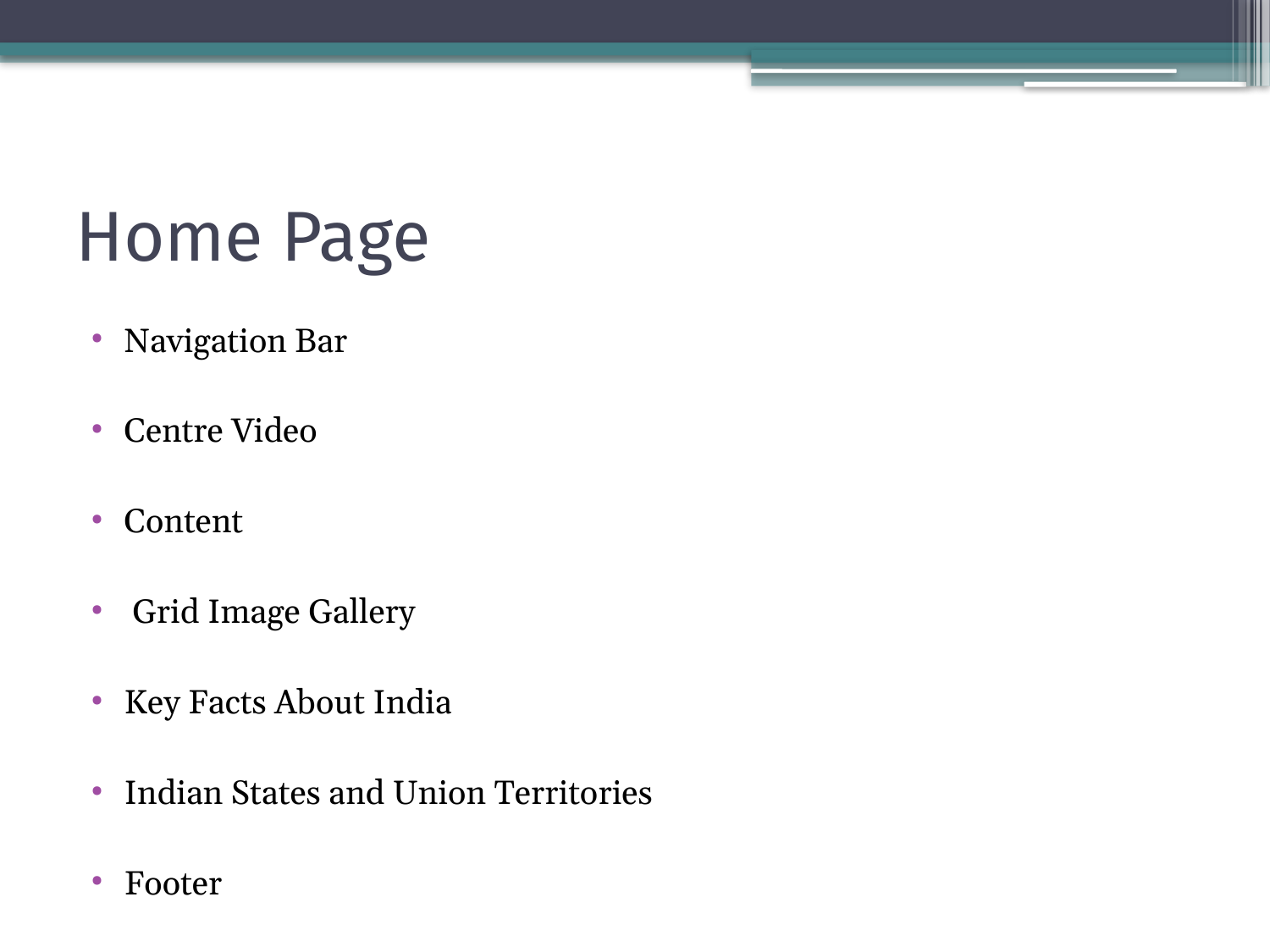

# Home Page
Navigation Bar

Centre Video

Content

 Grid Image Gallery

Key Facts About India

Indian States and Union Territories

Footer